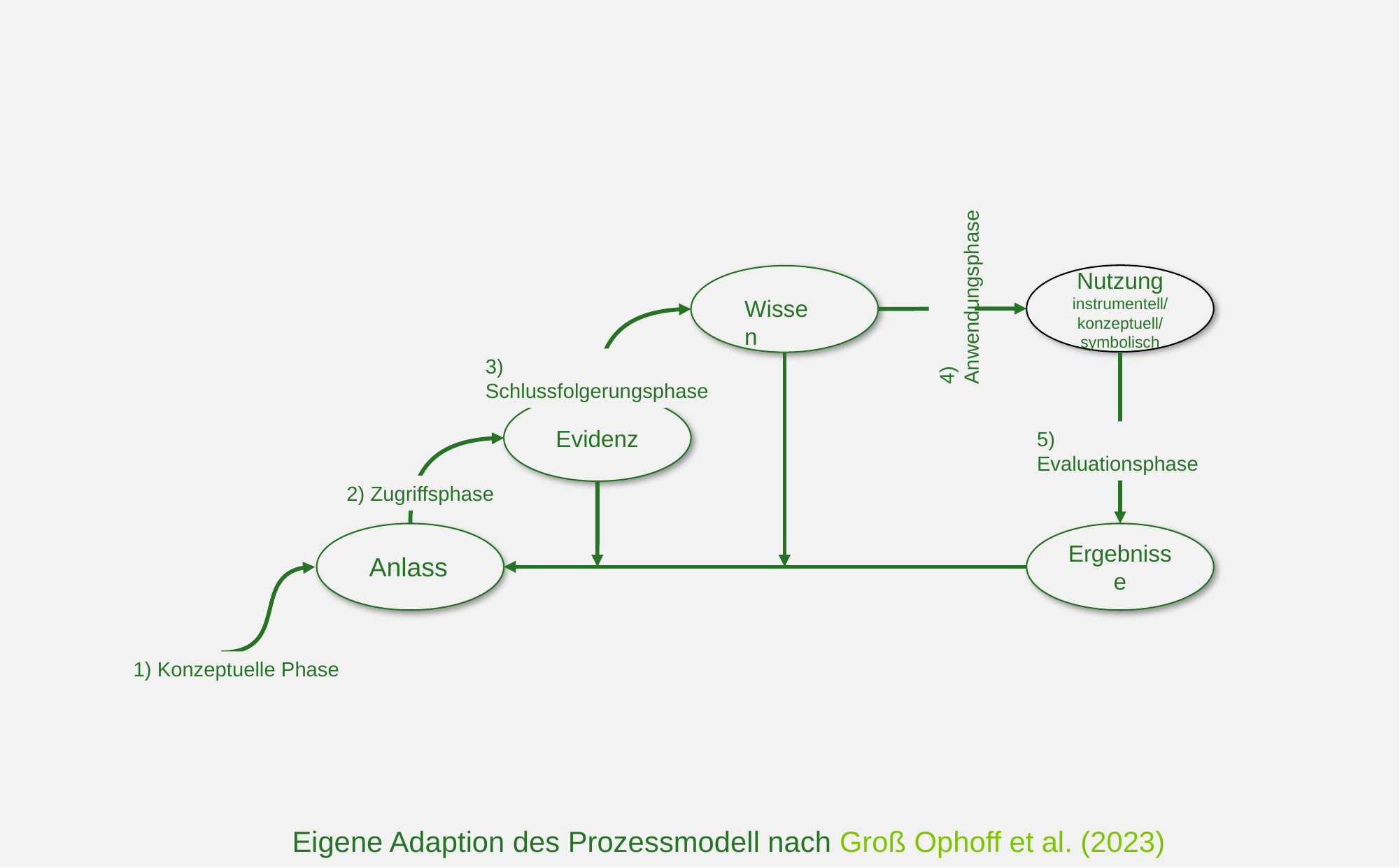

4) Anwendungsphase
Nutzung
instrumentell/
konzeptuell/
symbolisch

Wissen
3) Schlussfolgerungsphase
Evidenz
5) Evaluationsphase
2) Zugriffsphase

Ergebnisse
Anlass
1) Konzeptuelle Phase
Eigene Adaption des Prozessmodell nach Groß Ophoff et al. (2023)